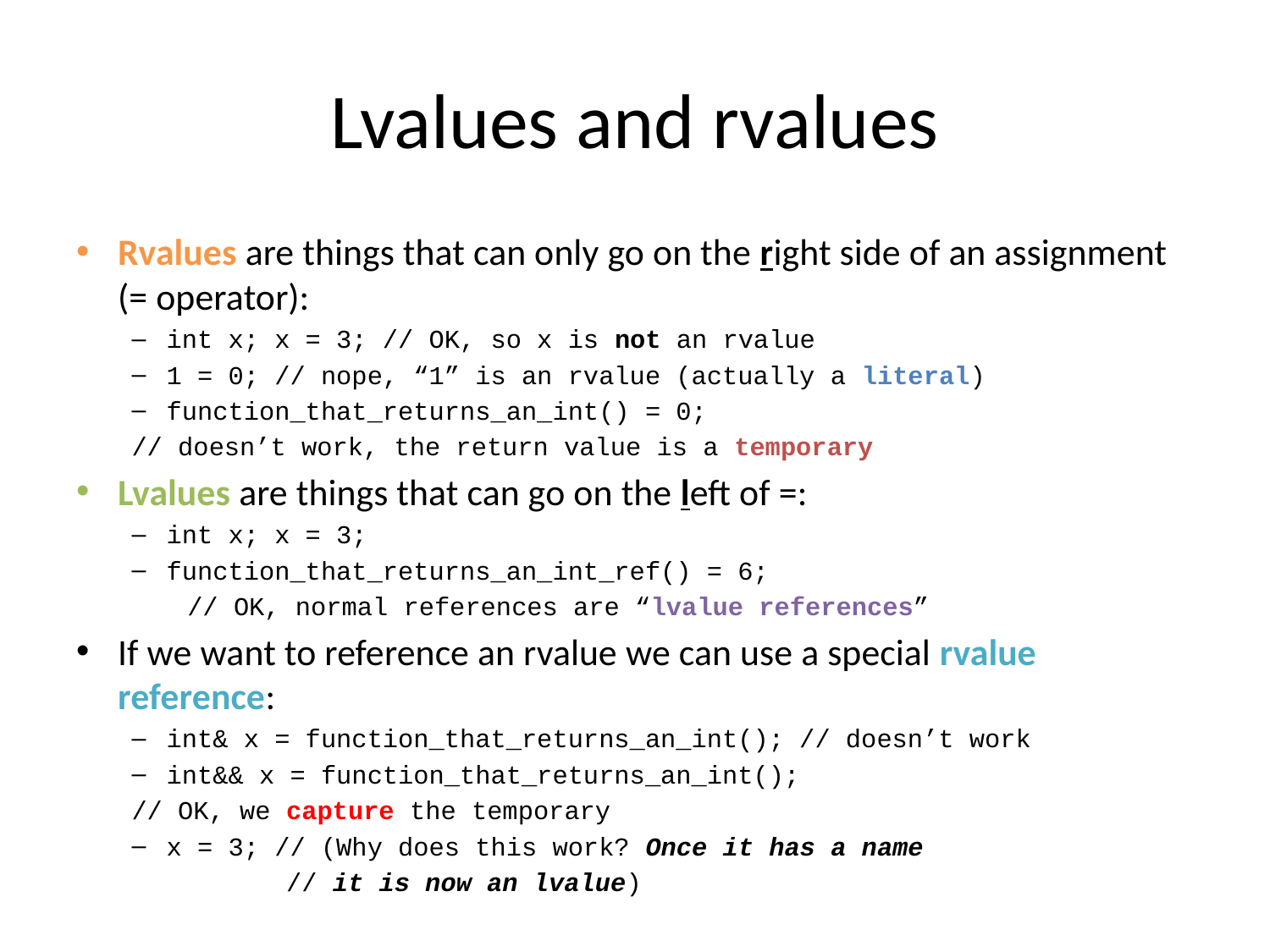

# Lvalues and rvalues
Rvalues are things that can only go on the right side of an assignment (= operator):
int x; x = 3; // OK, so x is not an rvalue
1 = 0; // nope, “1” is an rvalue (actually a literal)
function_that_returns_an_int() = 0;
	// doesn’t work, the return value is a temporary
Lvalues are things that can go on the left of =:
int x; x = 3;
function_that_returns_an_int_ref() = 6;
// OK, normal references are “lvalue references”
If we want to reference an rvalue we can use a special rvalue reference:
int& x = function_that_returns_an_int(); // doesn’t work
int&& x = function_that_returns_an_int();
			// OK, we capture the temporary
x = 3; // (Why does this work? Once it has a name
          // it is now an lvalue)